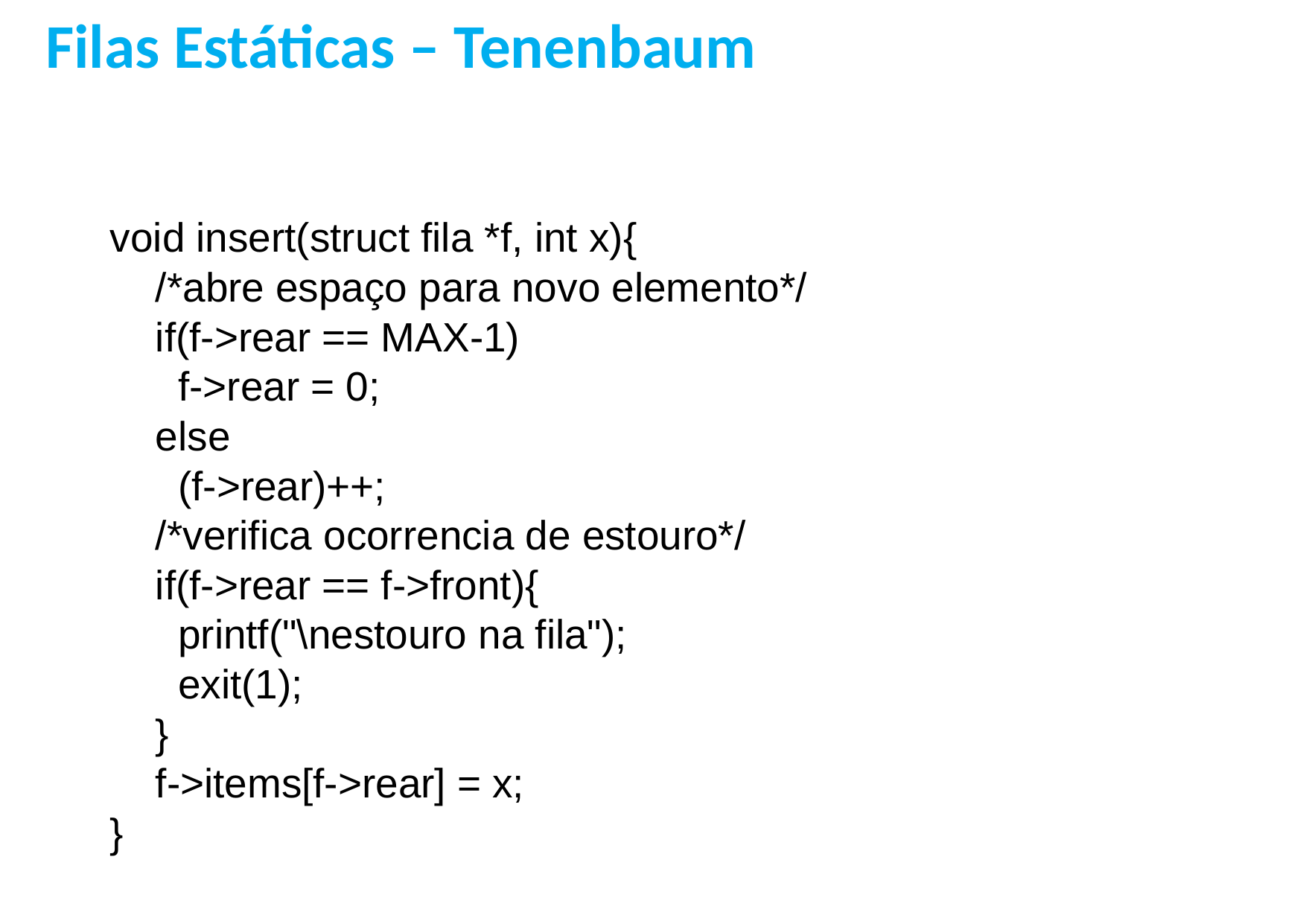

Filas Estáticas – Tenenbaum
void insert(struct fila *f, int x){
    /*abre espaço para novo elemento*/
    if(f->rear == MAX-1)
      f->rear = 0;
    else
      (f->rear)++;
    /*verifica ocorrencia de estouro*/
    if(f->rear == f->front){
      printf("\nestouro na fila");
      exit(1);
    }
    f->items[f->rear] = x;
}